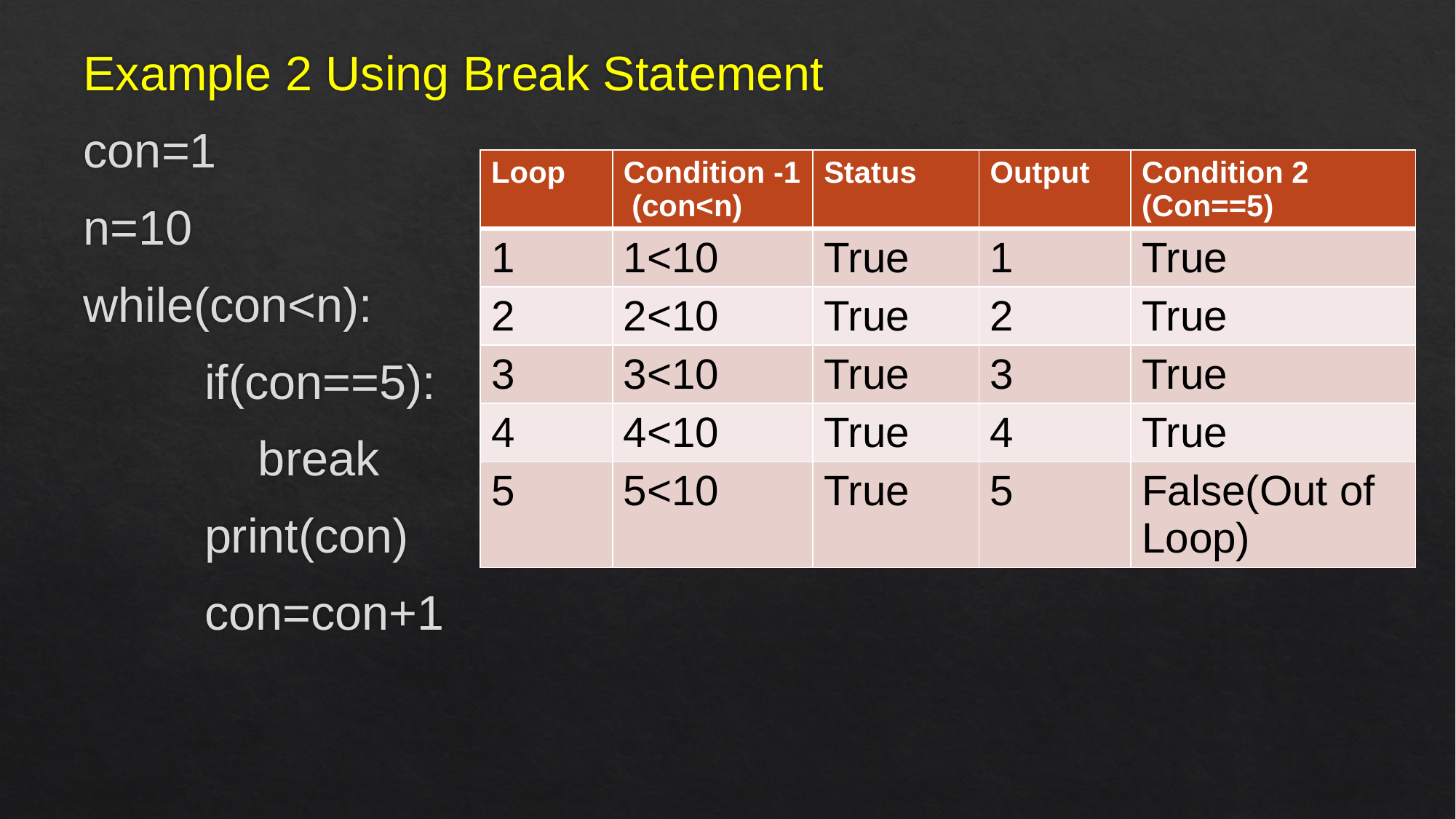

Example 2 Using Break Statement
con=1
n=10
while(con<n):
         if(con==5):
             break
         print(con)
         con=con+1
| Loop | Condition -1 (con<n) | Status | Output | Condition 2 (Con==5) |
| --- | --- | --- | --- | --- |
| 1 | 1<10 | True | 1 | True |
| 2 | 2<10 | True | 2 | True |
| 3 | 3<10 | True | 3 | True |
| 4 | 4<10 | True | 4 | True |
| 5 | 5<10 | True | 5 | False(Out of Loop) |